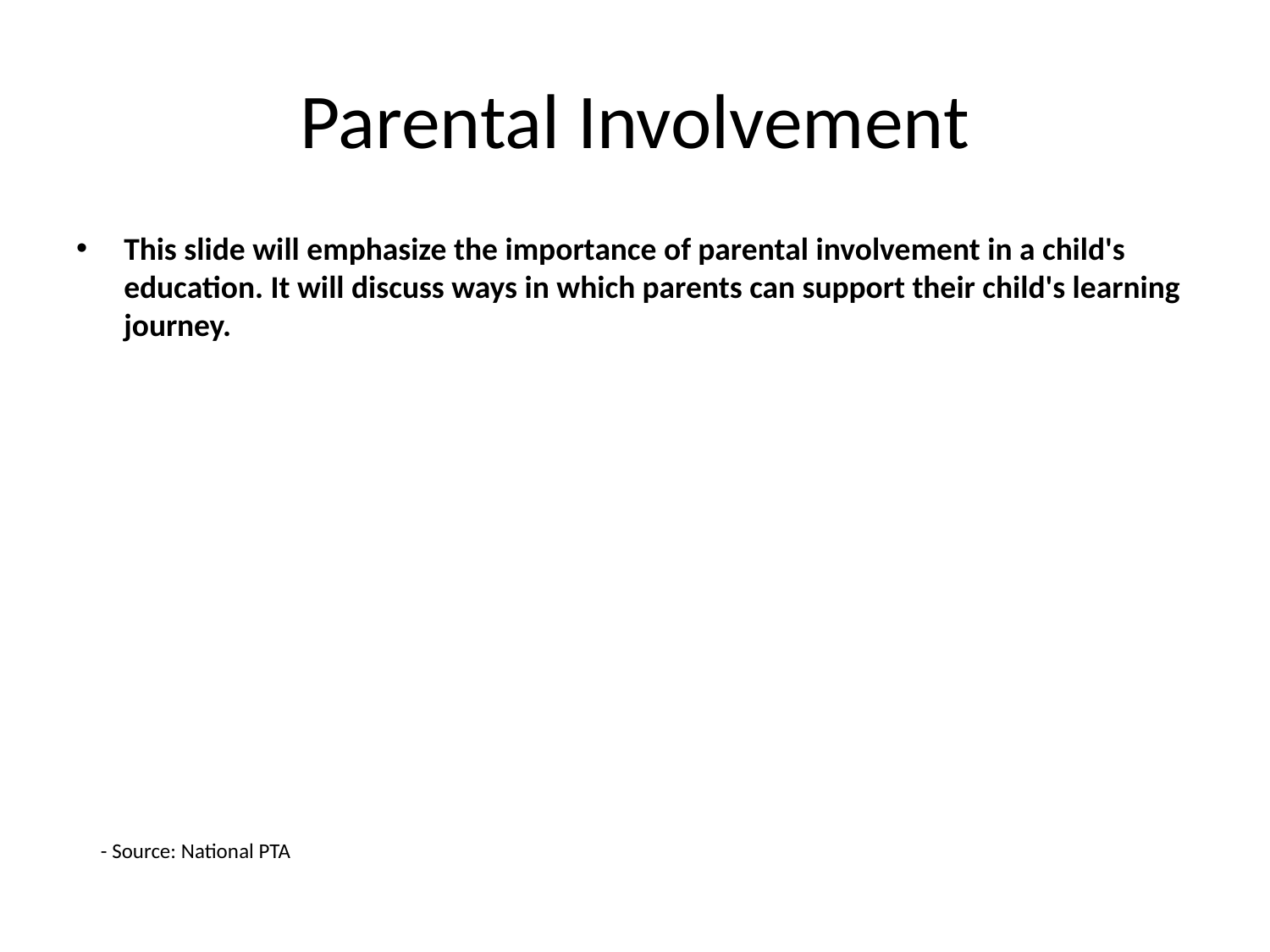

# Parental Involvement
This slide will emphasize the importance of parental involvement in a child's education. It will discuss ways in which parents can support their child's learning journey.

- Source: National PTA